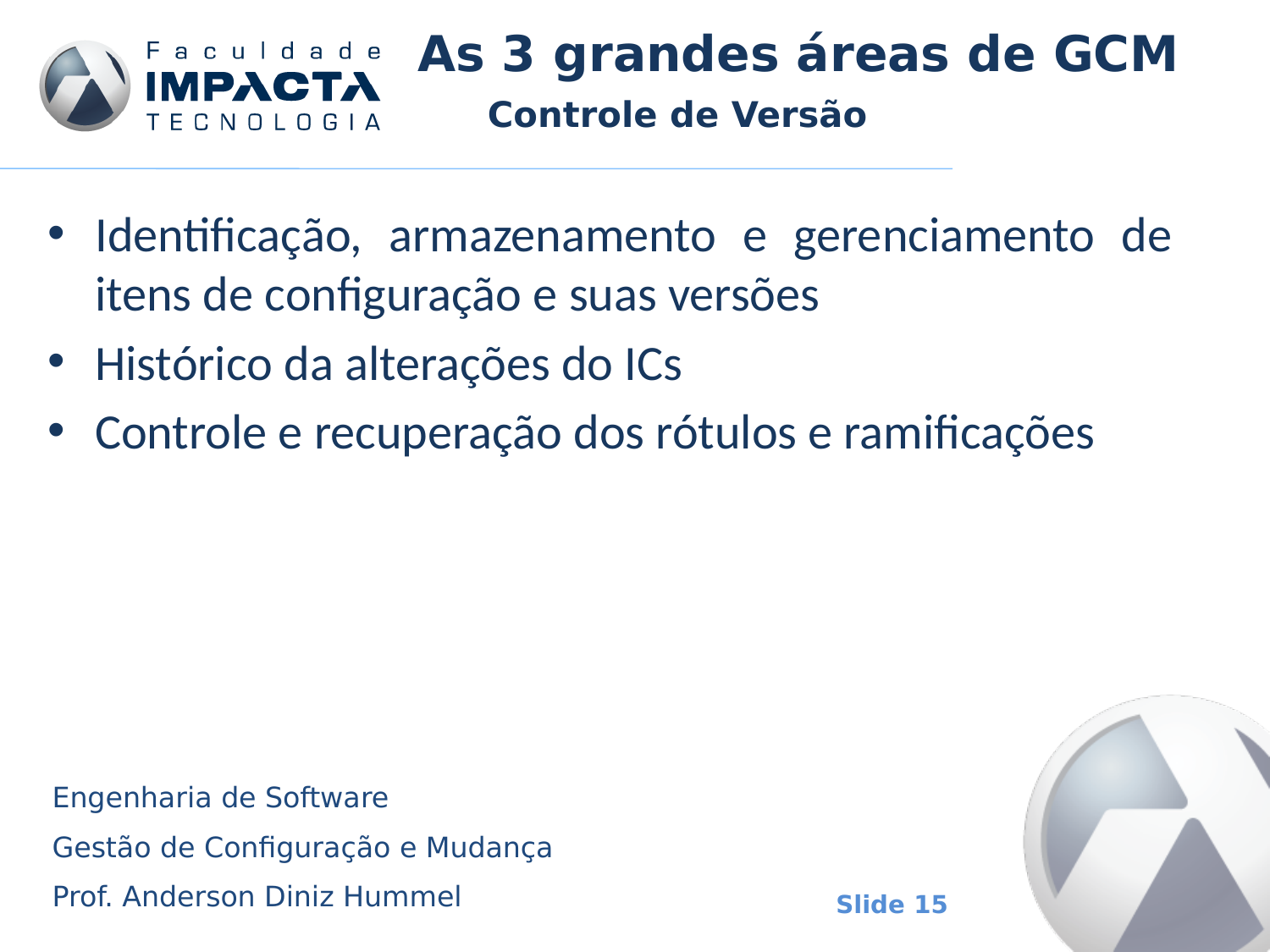

# As 3 grandes áreas de GCM
Controle de Versão
Identificação, armazenamento e gerenciamento de itens de configuração e suas versões
Histórico da alterações do ICs
Controle e recuperação dos rótulos e ramificações
Engenharia de Software
Gestão de Configuração e Mudança

Prof. Anderson Diniz Hummel